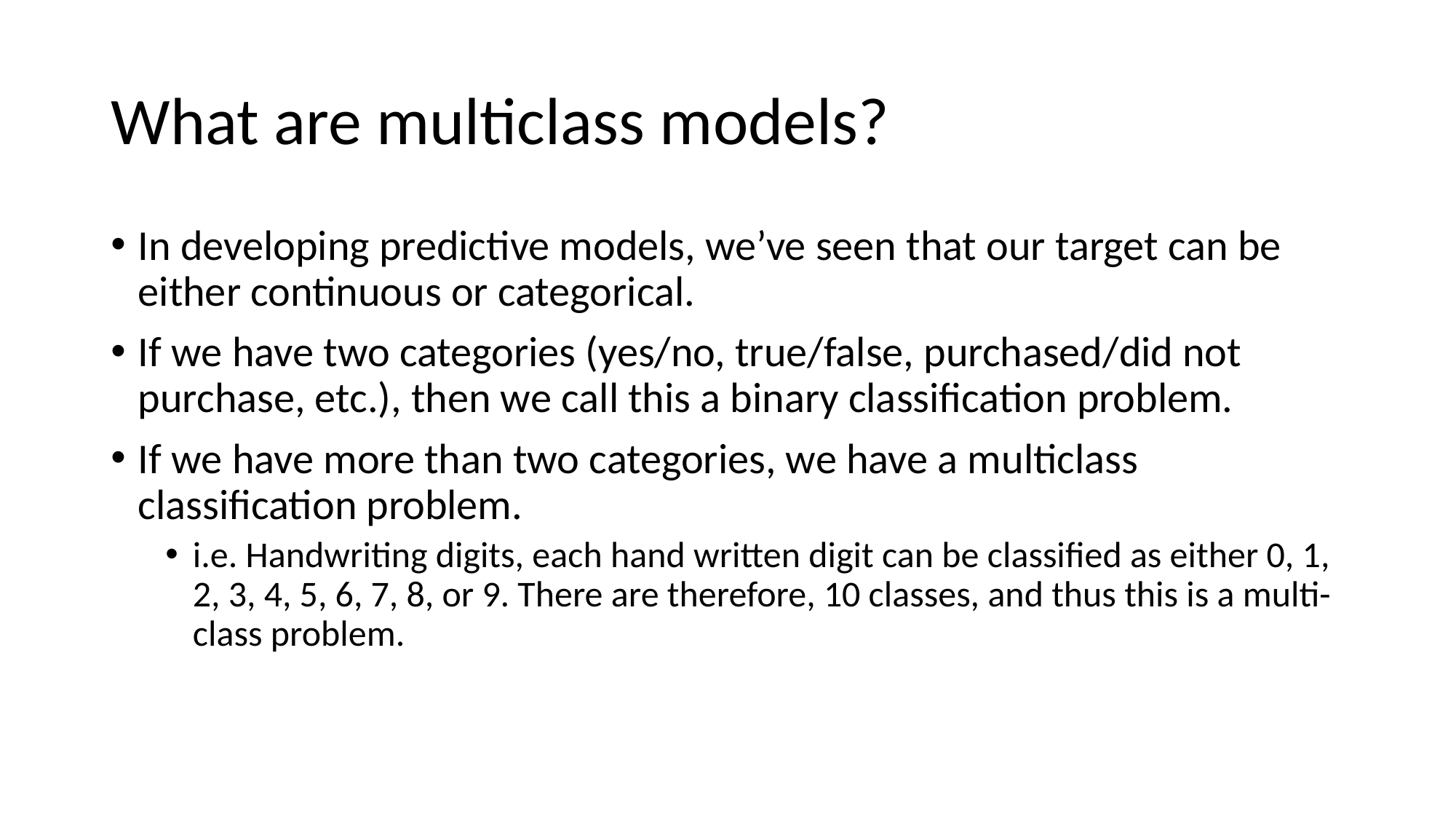

# What are multiclass models?
In developing predictive models, we’ve seen that our target can be either continuous or categorical.
If we have two categories (yes/no, true/false, purchased/did not purchase, etc.), then we call this a binary classification problem.
If we have more than two categories, we have a multiclass classification problem.
i.e. Handwriting digits, each hand written digit can be classified as either 0, 1, 2, 3, 4, 5, 6, 7, 8, or 9. There are therefore, 10 classes, and thus this is a multi-class problem.